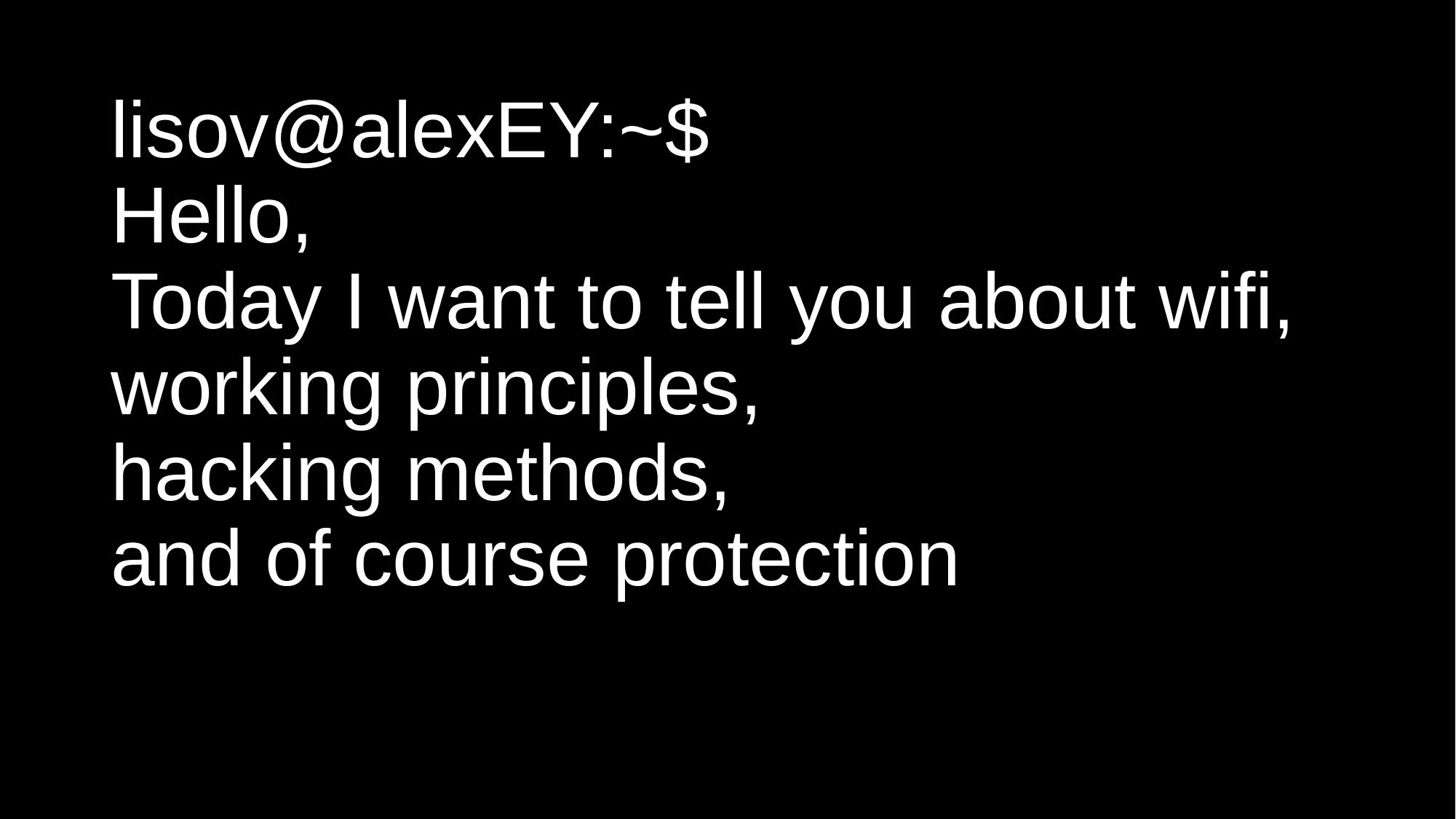

# lisov@alexEY:~$ Hello, Today I want to tell you about wifi, working principles, hacking methods, and of course protection